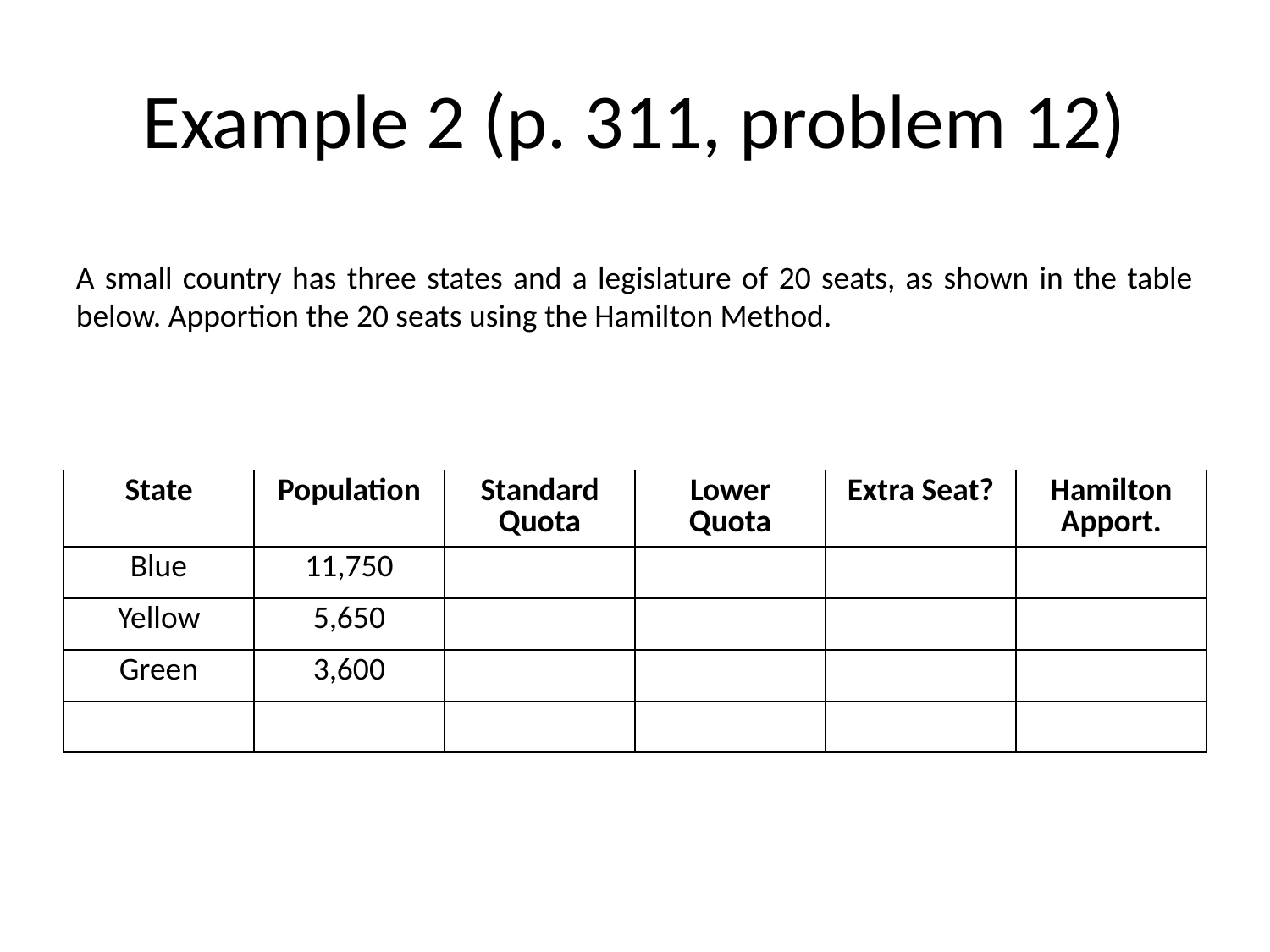

# Example 2 (p. 311, problem 12)
A small country has three states and a legislature of 20 seats, as shown in the table below. Apportion the 20 seats using the Hamilton Method.
| State | Population | Standard Quota | Lower Quota | Extra Seat? | Hamilton Apport. |
| --- | --- | --- | --- | --- | --- |
| Blue | 11,750 |  |  |  |  |
| Yellow | 5,650 |  |  |  |  |
| Green | 3,600 |  |  |  |  |
|  |  |  |  |  |  |